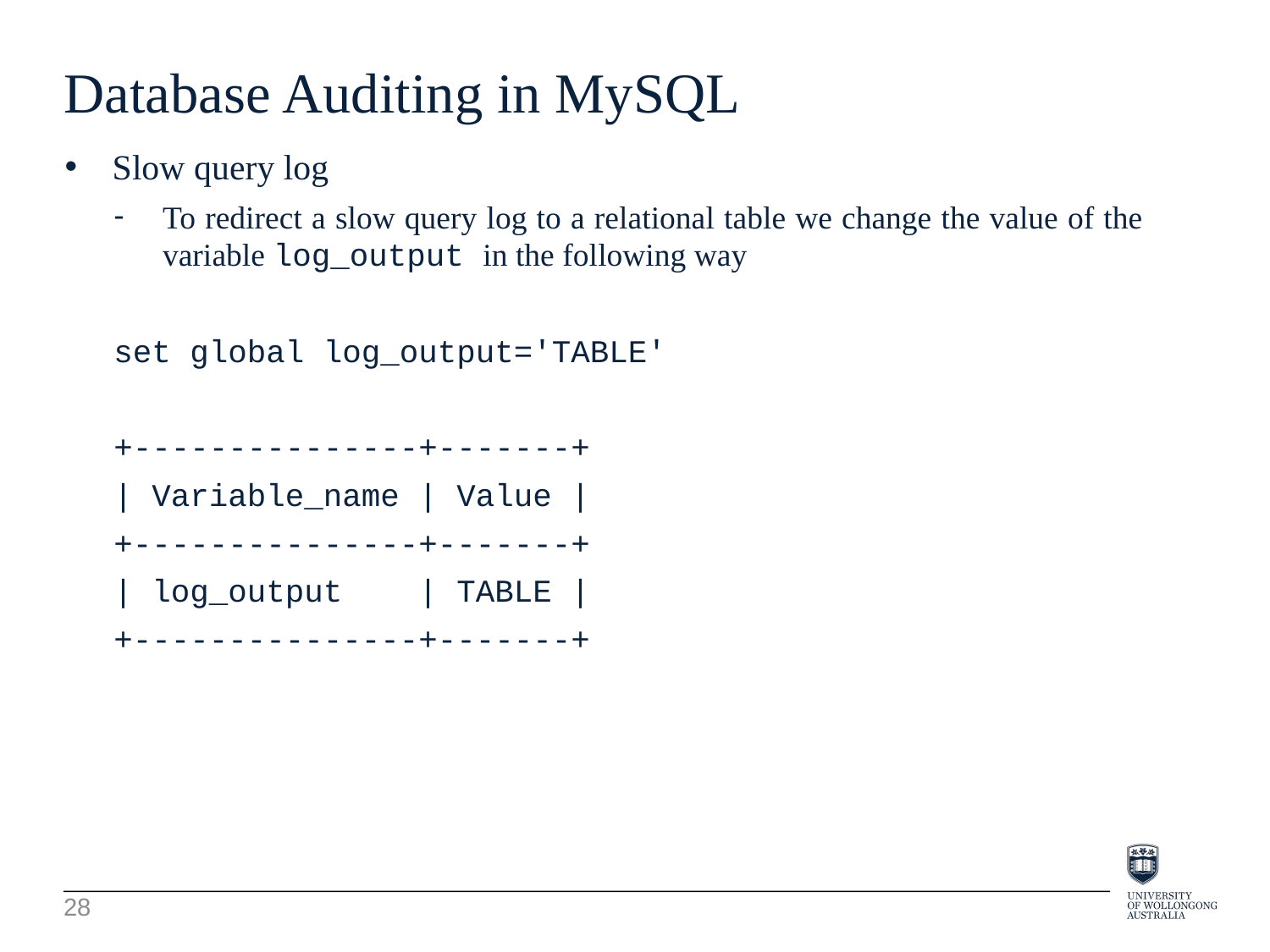

Database Auditing in MySQL
Slow query log
To redirect a slow query log to a relational table we change the value of the variable log_output in the following way

set global log_output='TABLE'

+---------------+-------+
| Variable_name | Value |
+---------------+-------+
| log_output    | TABLE |
+---------------+-------+
28